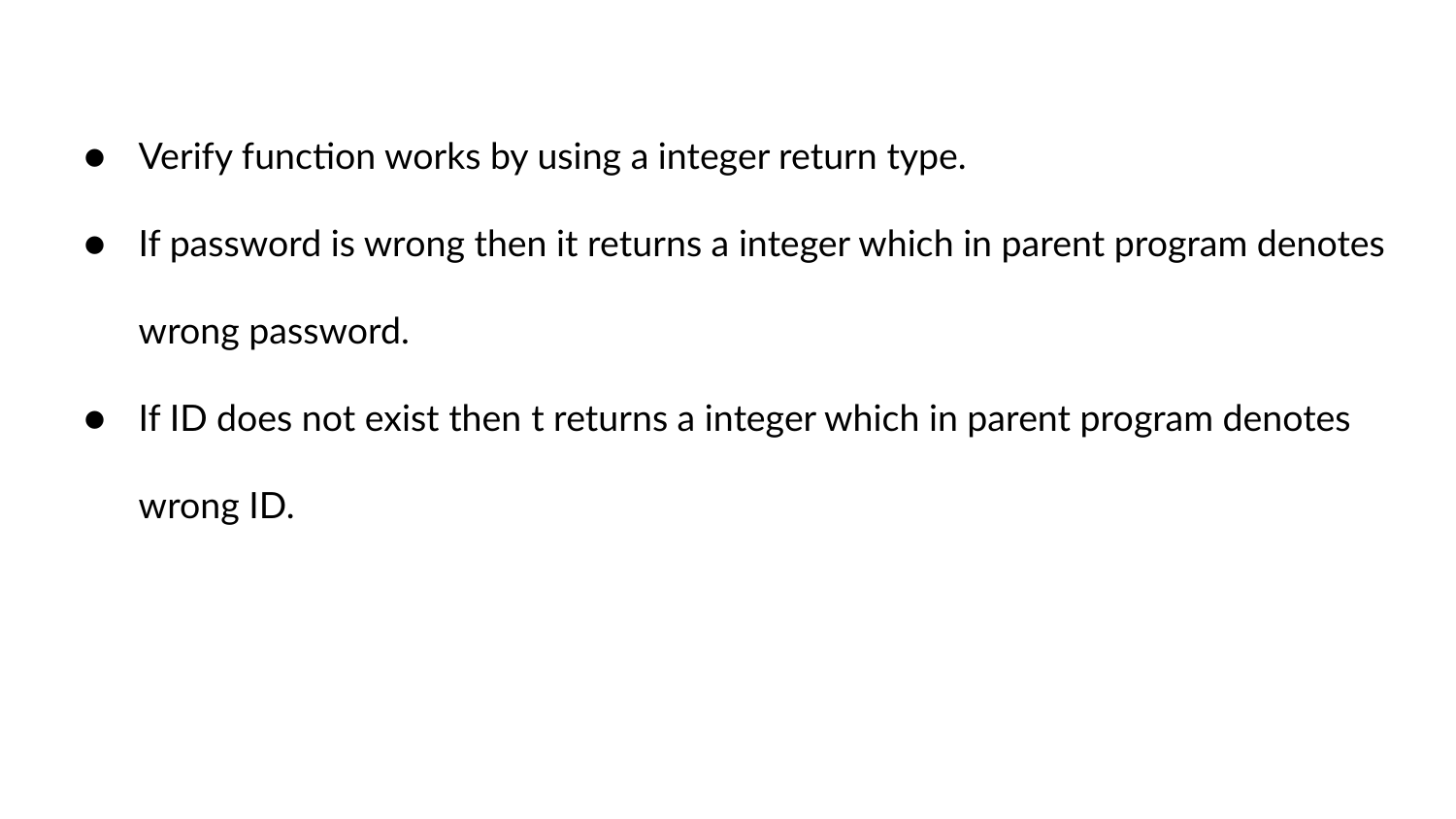

Verify function works by using a integer return type.
If password is wrong then it returns a integer which in parent program denotes wrong password.
If ID does not exist then t returns a integer which in parent program denotes wrong ID.